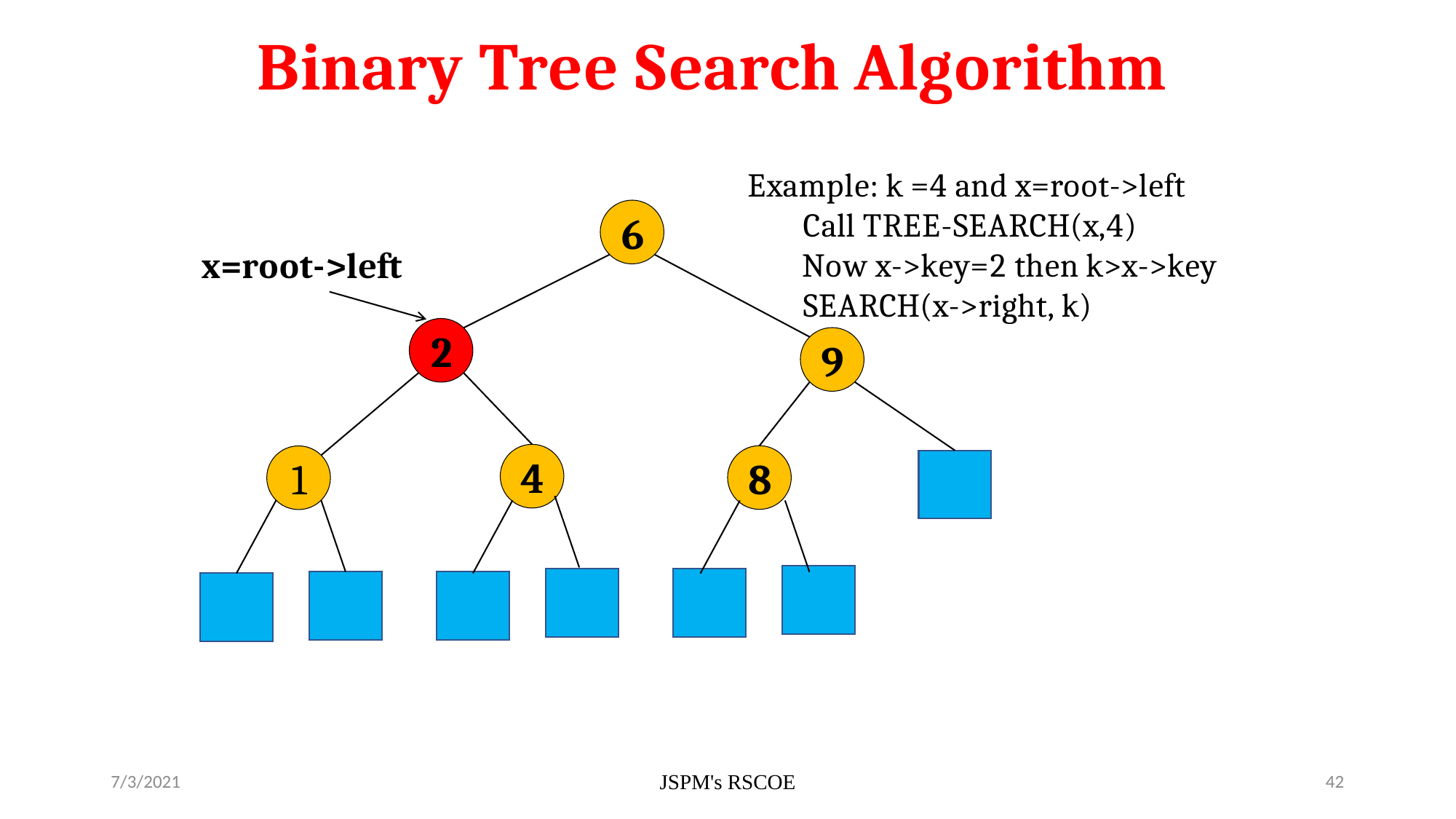

# Binary Tree Search Algorithm
Example: k =4 and x=root->left
Call TREE-SEARCH(x,4)
Now x->key=2 then k>x->key
SEARCH(x->right, k)
6
x=root->left
2
9
4
8
1

7/3/2021
JSPM's RSCOE
42